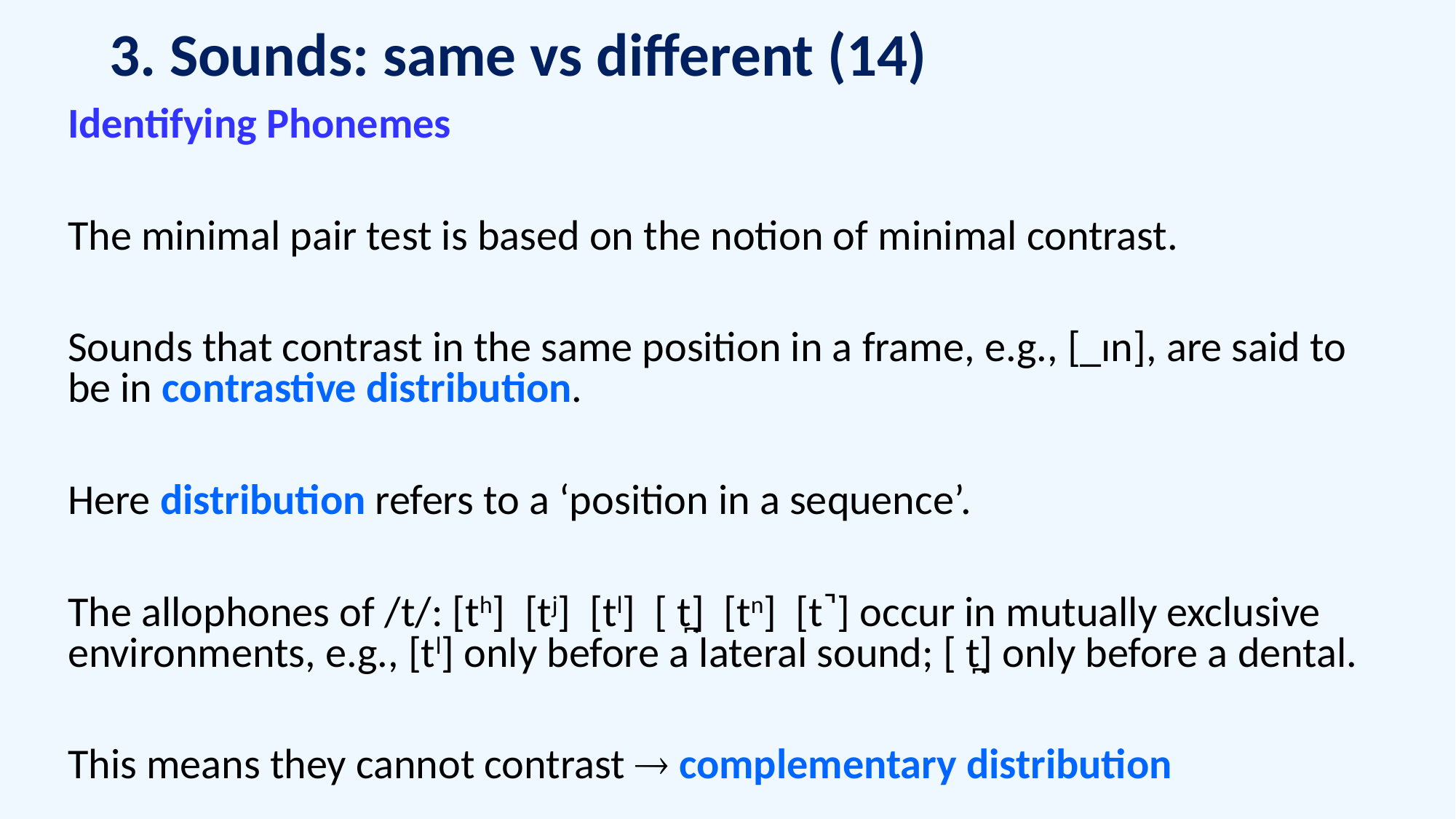

# 3. Sounds: same vs different (14)
Identifying Phonemes

The minimal pair test is based on the notion of minimal contrast.

Sounds that contrast in the same position in a frame, e.g., [_ɪn], are said to be in contrastive distribution.

Here distribution refers to a ‘position in a sequence’.

The allophones of /t/: [th]  [tj]  [tl]  [ t̪]  [tn]  [t˺] occur in mutually exclusive environments, e.g., [tl] only before a lateral sound; [ t̪] only before a dental.

This means they cannot contrast → complementary distribution